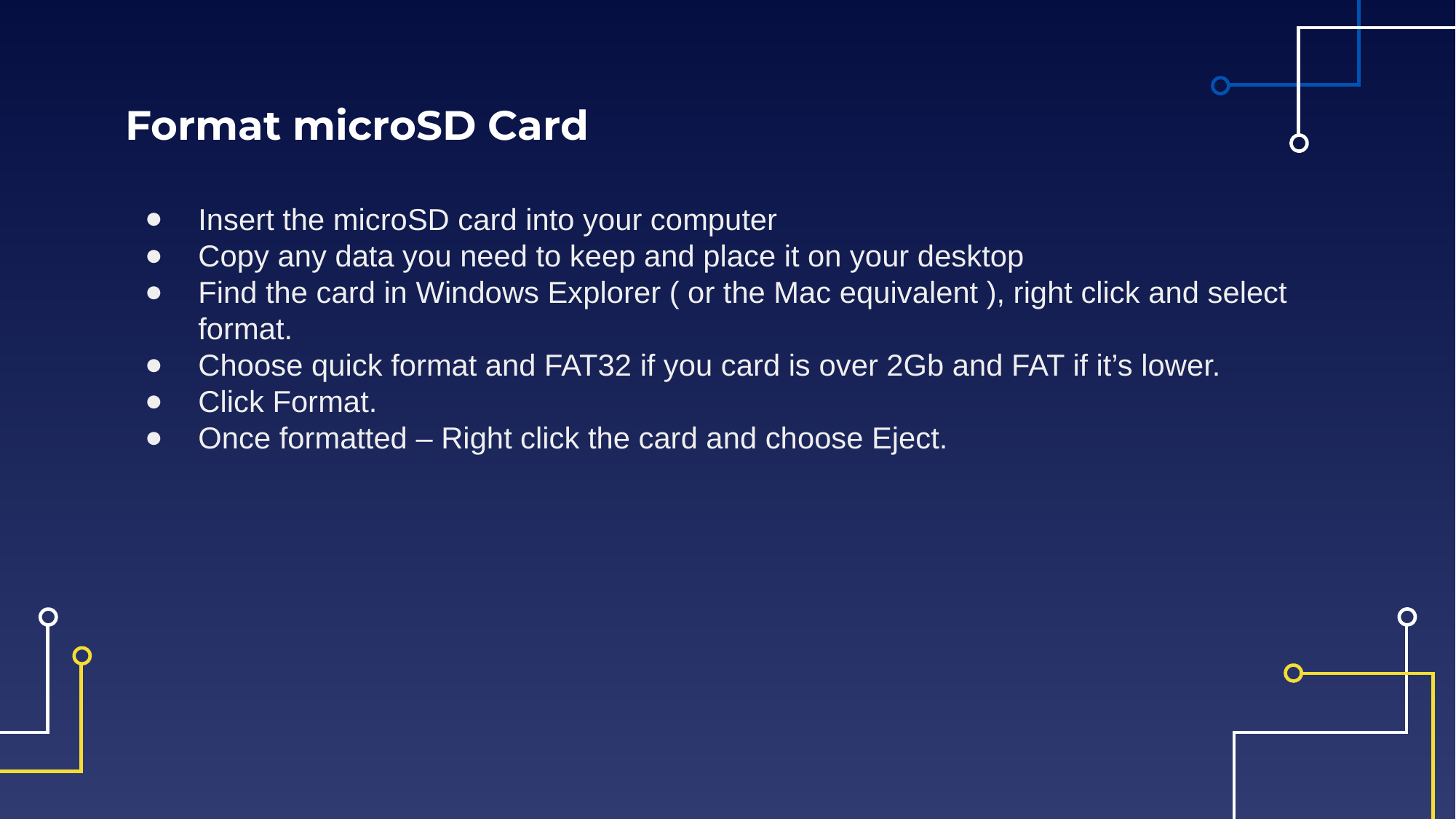

# Format microSD Card
Insert the microSD card into your computer
Copy any data you need to keep and place it on your desktop
Find the card in Windows Explorer ( or the Mac equivalent ), right click and select format.
Choose quick format and FAT32 if you card is over 2Gb and FAT if it’s lower.
Click Format.
Once formatted – Right click the card and choose Eject.